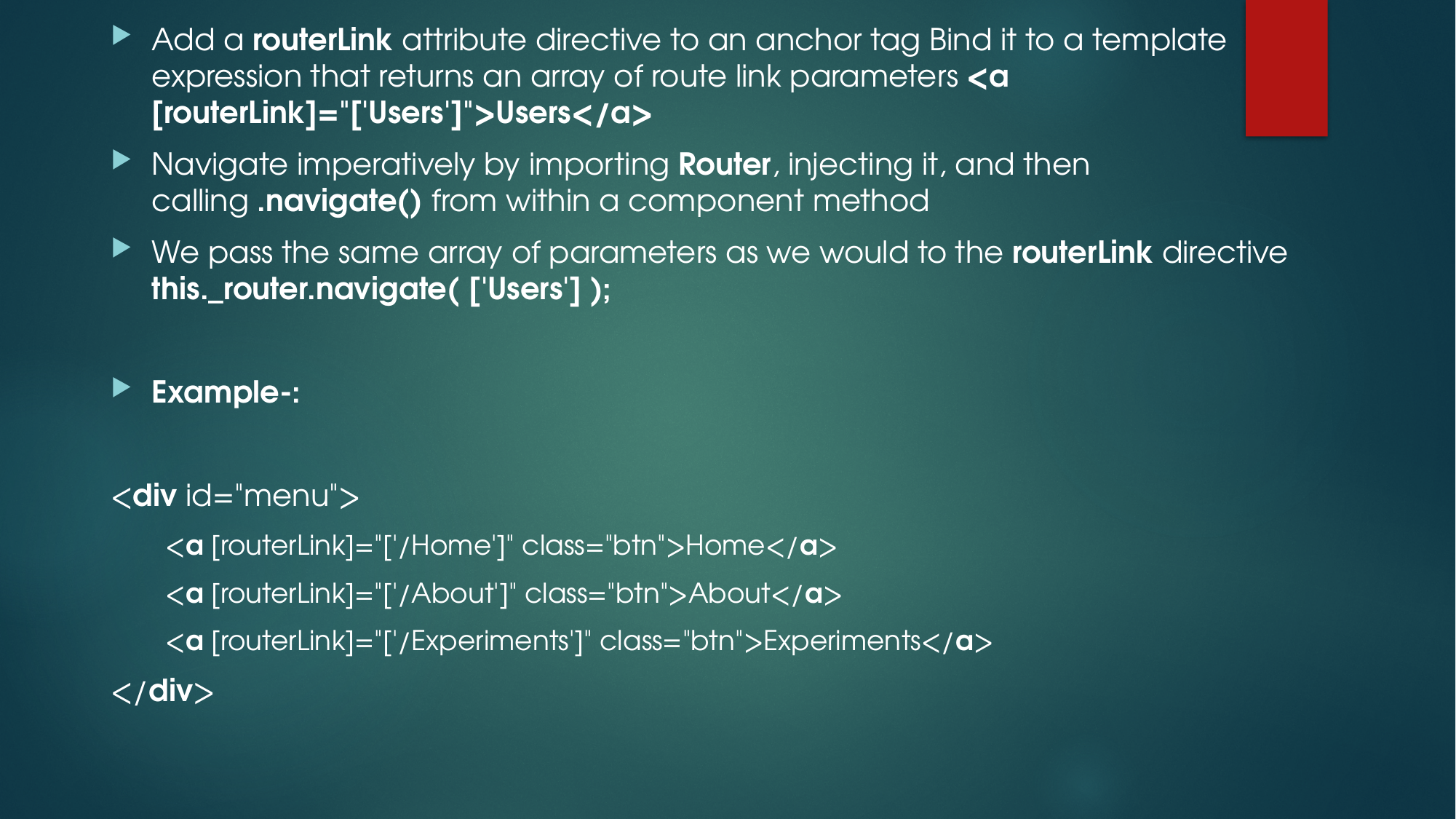

Add a routerLink attribute directive to an anchor tag Bind it to a template expression that returns an array of route link parameters <a [routerLink]="['Users']">Users</a>
Navigate imperatively by importing Router, injecting it, and then calling .navigate() from within a component method
We pass the same array of parameters as we would to the routerLink directive this._router.navigate( ['Users'] );

Example-:

<div id="menu">
<a [routerLink]="['/Home']" class="btn">Home</a>
<a [routerLink]="['/About']" class="btn">About</a>
<a [routerLink]="['/Experiments']" class="btn">Experiments</a>
</div>